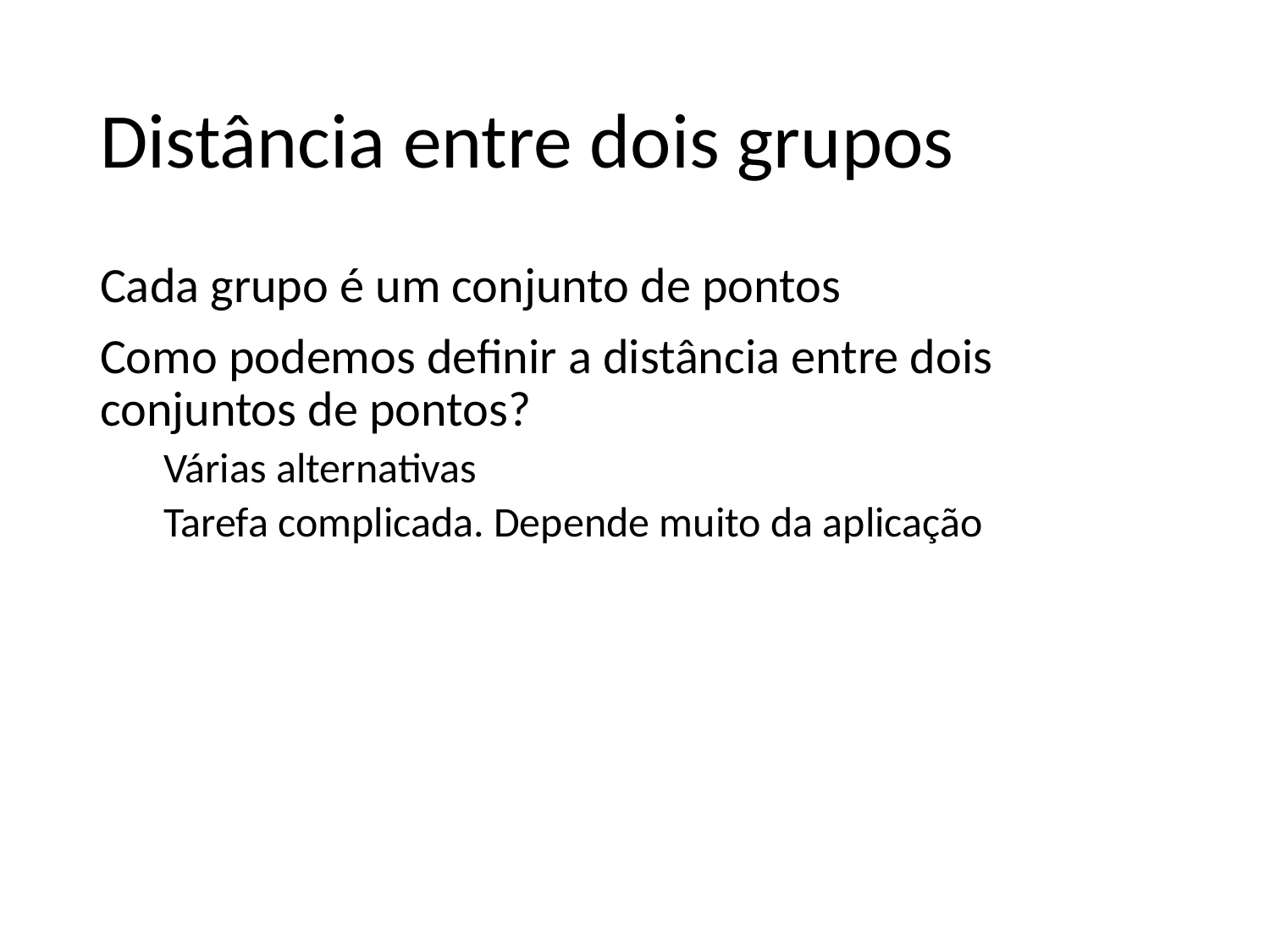

# Distância entre dois grupos
Cada grupo é um conjunto de pontos
Como podemos definir a distância entre dois conjuntos de pontos?
Várias alternativas
Tarefa complicada. Depende muito da aplicação